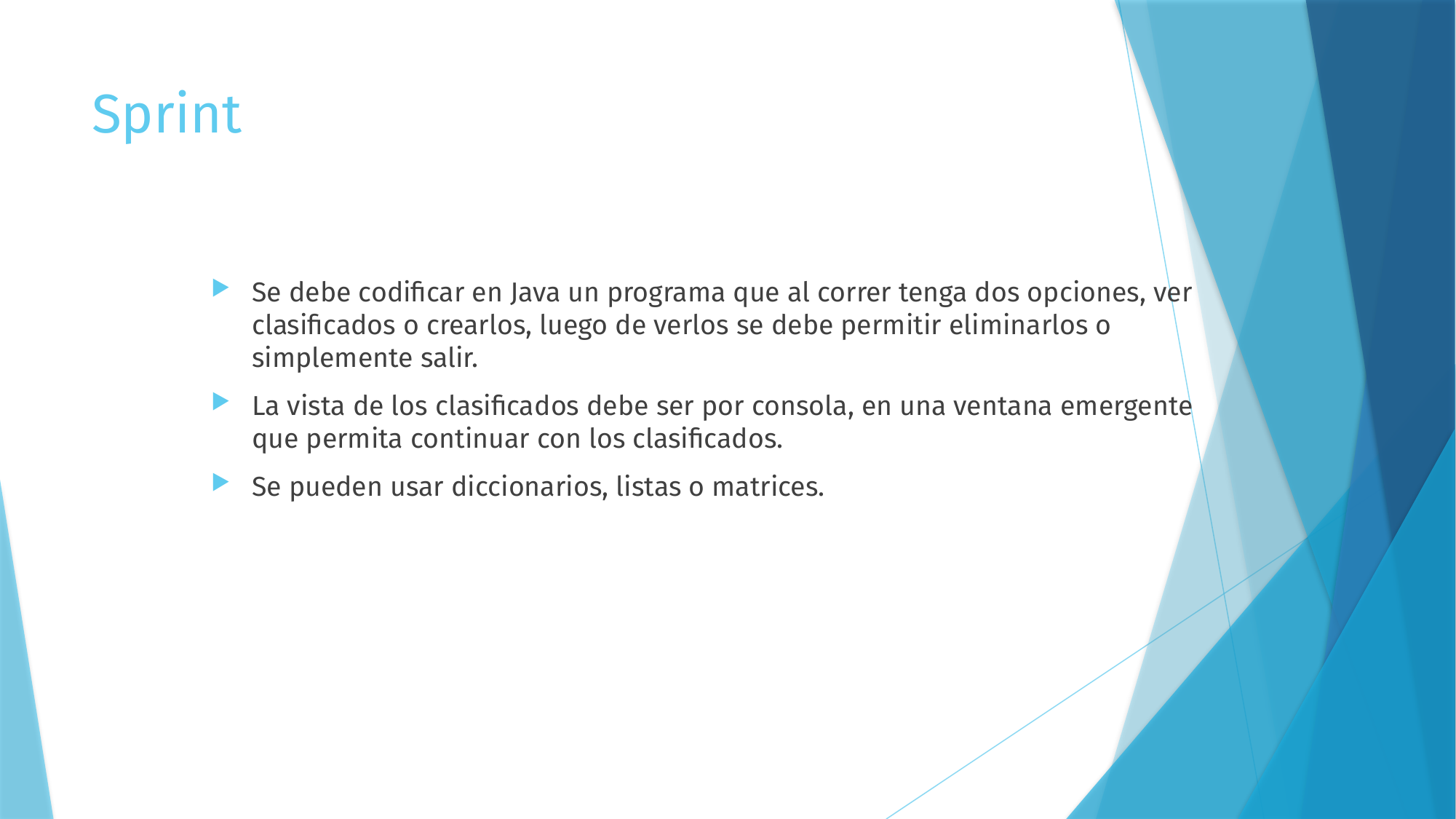

# Sprint
Se debe codificar en Java un programa que al correr tenga dos opciones, ver clasificados o crearlos, luego de verlos se debe permitir eliminarlos o simplemente salir.
La vista de los clasificados debe ser por consola, en una ventana emergente que permita continuar con los clasificados.
Se pueden usar diccionarios, listas o matrices.